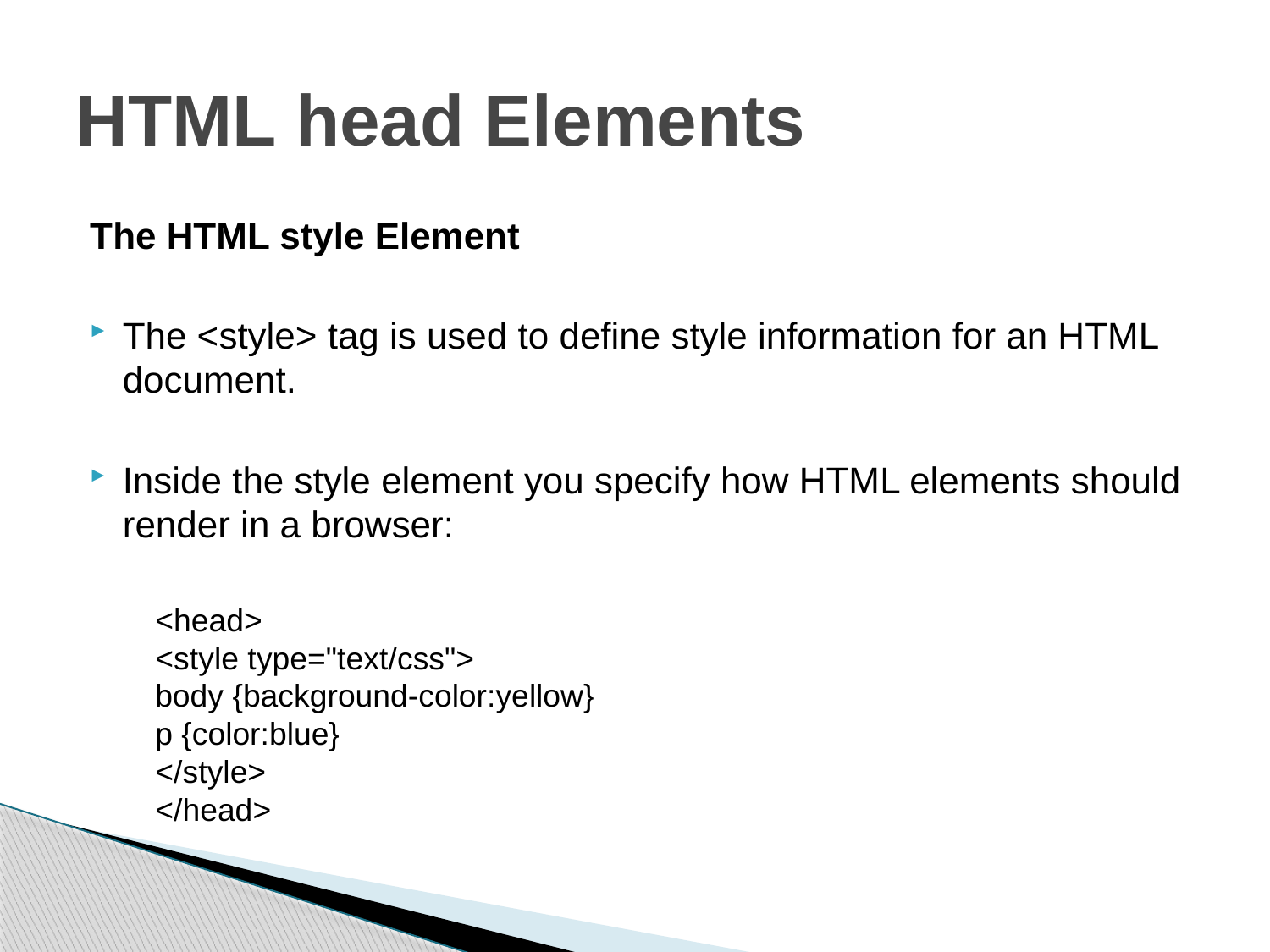

# HTML head Elements
The HTML style Element

The <style> tag is used to define style information for an HTML document.

Inside the style element you specify how HTML elements should render in a browser:

	<head>
<style type="text/css">
body {background-color:yellow}
p {color:blue}
</style>
</head>